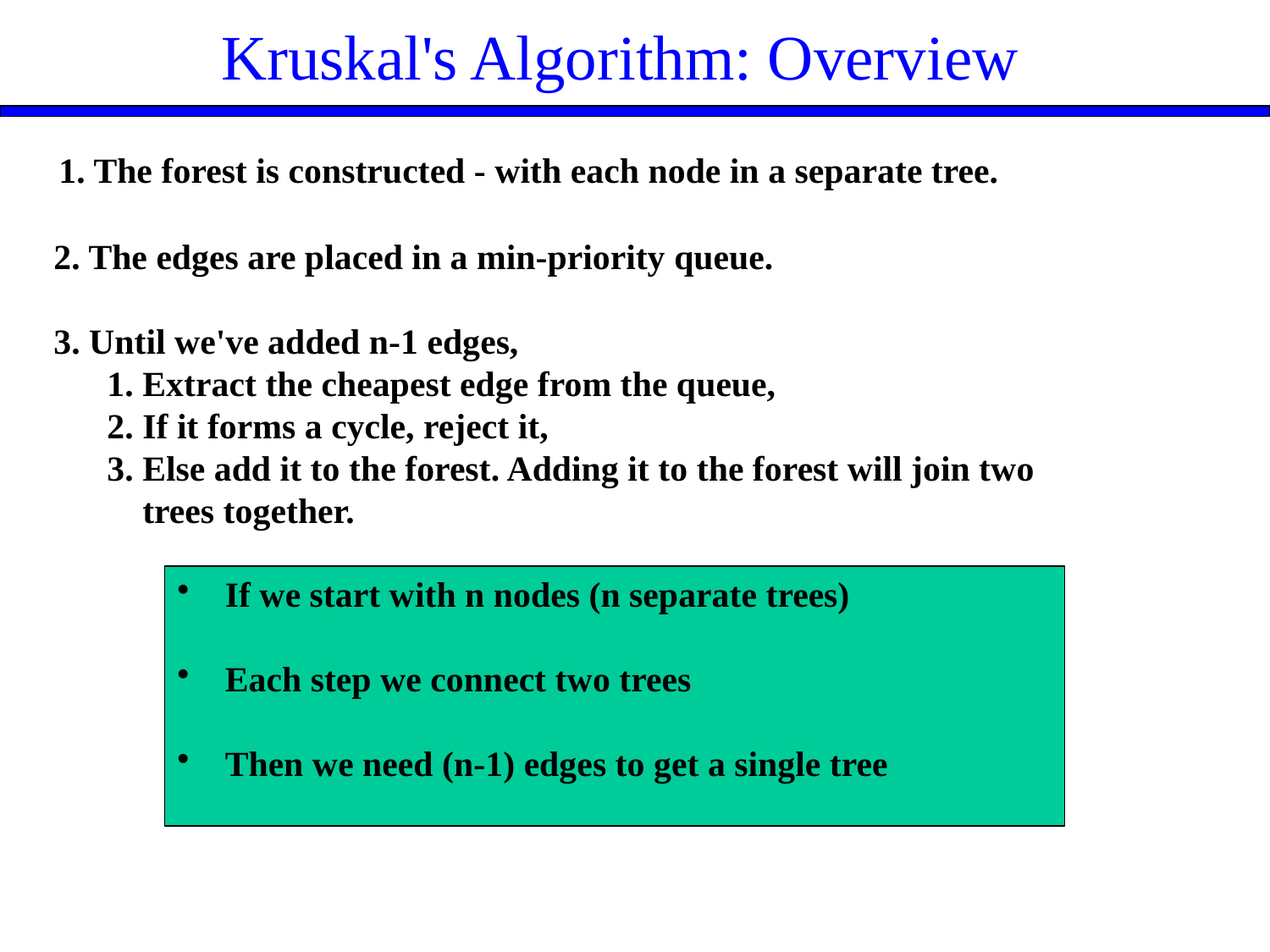

Kruskal's Algorithm: Overview

   1. The forest is constructed - with each node in a separate tree.

   2. The edges are placed in a min-priority queue.

   3. Until we've added n-1 edges,
         1. Extract the cheapest edge from the queue,
         2. If it forms a cycle, reject it,
         3. Else add it to the forest. Adding it to the forest will join two
             trees together.

If we start with n nodes (n separate trees)

Each step we connect two trees

Then we need (n-1) edges to get a single tree